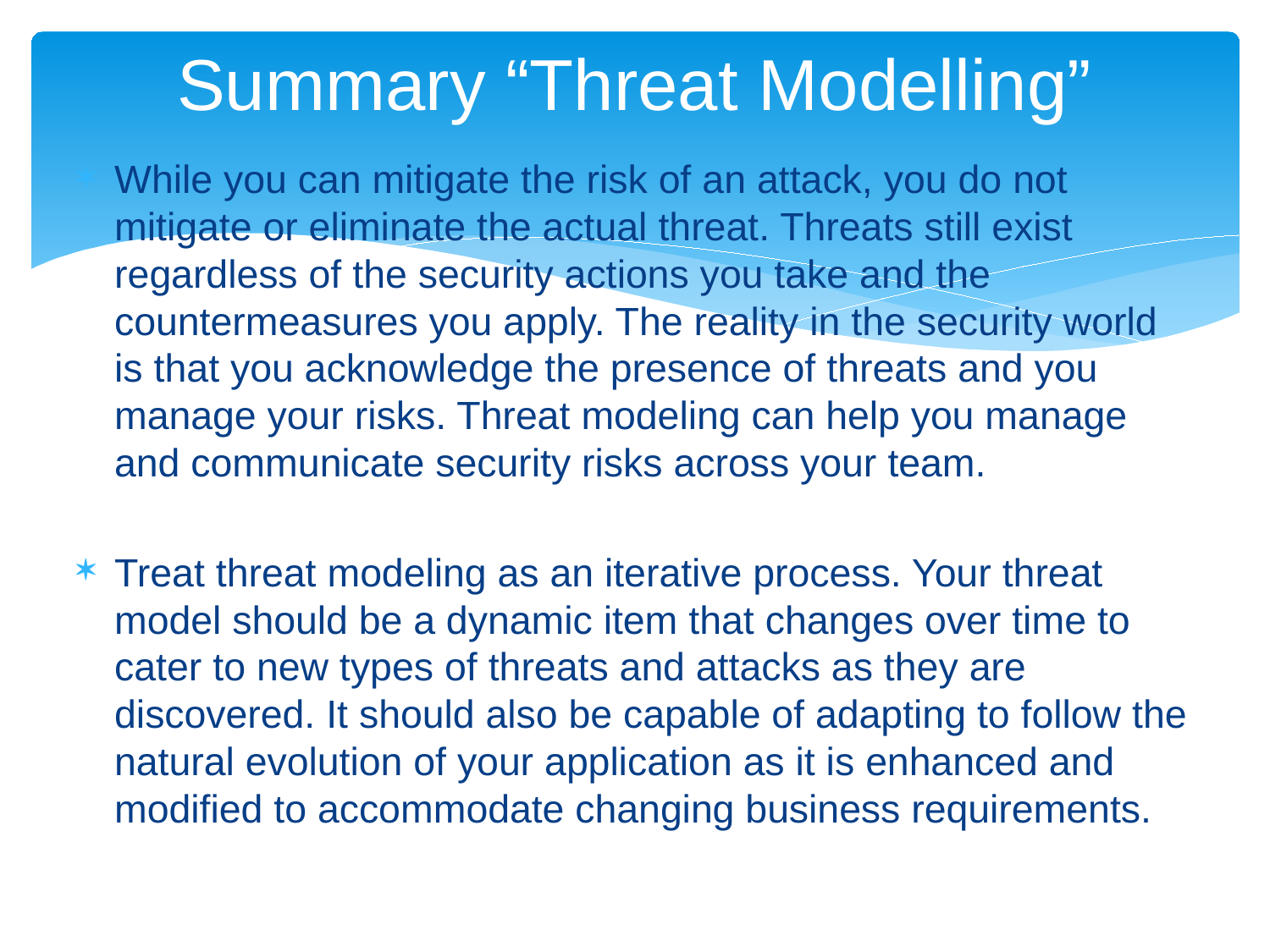

# Summary “Threat Modelling”
While you can mitigate the risk of an attack, you do not mitigate or eliminate the actual threat. Threats still exist regardless of the security actions you take and the countermeasures you apply. The reality in the security world is that you acknowledge the presence of threats and you manage your risks. Threat modeling can help you manage and communicate security risks across your team.

Treat threat modeling as an iterative process. Your threat model should be a dynamic item that changes over time to cater to new types of threats and attacks as they are discovered. It should also be capable of adapting to follow the natural evolution of your application as it is enhanced and modified to accommodate changing business requirements.